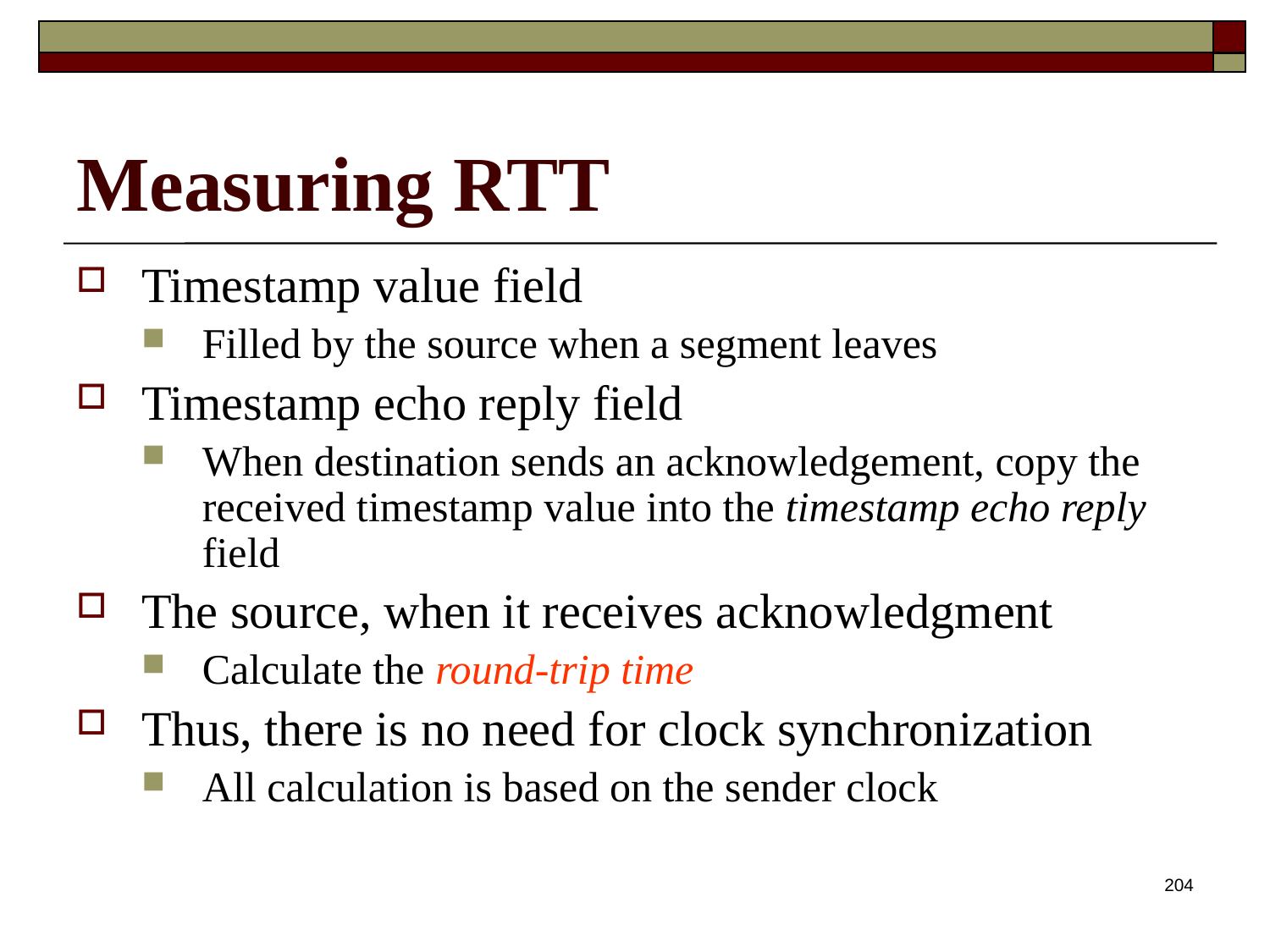

# Measuring RTT
Timestamp value field
Filled by the source when a segment leaves
Timestamp echo reply field
When destination sends an acknowledgement, copy the received timestamp value into the timestamp echo reply field
The source, when it receives acknowledgment
Calculate the round-trip time
Thus, there is no need for clock synchronization
All calculation is based on the sender clock
204